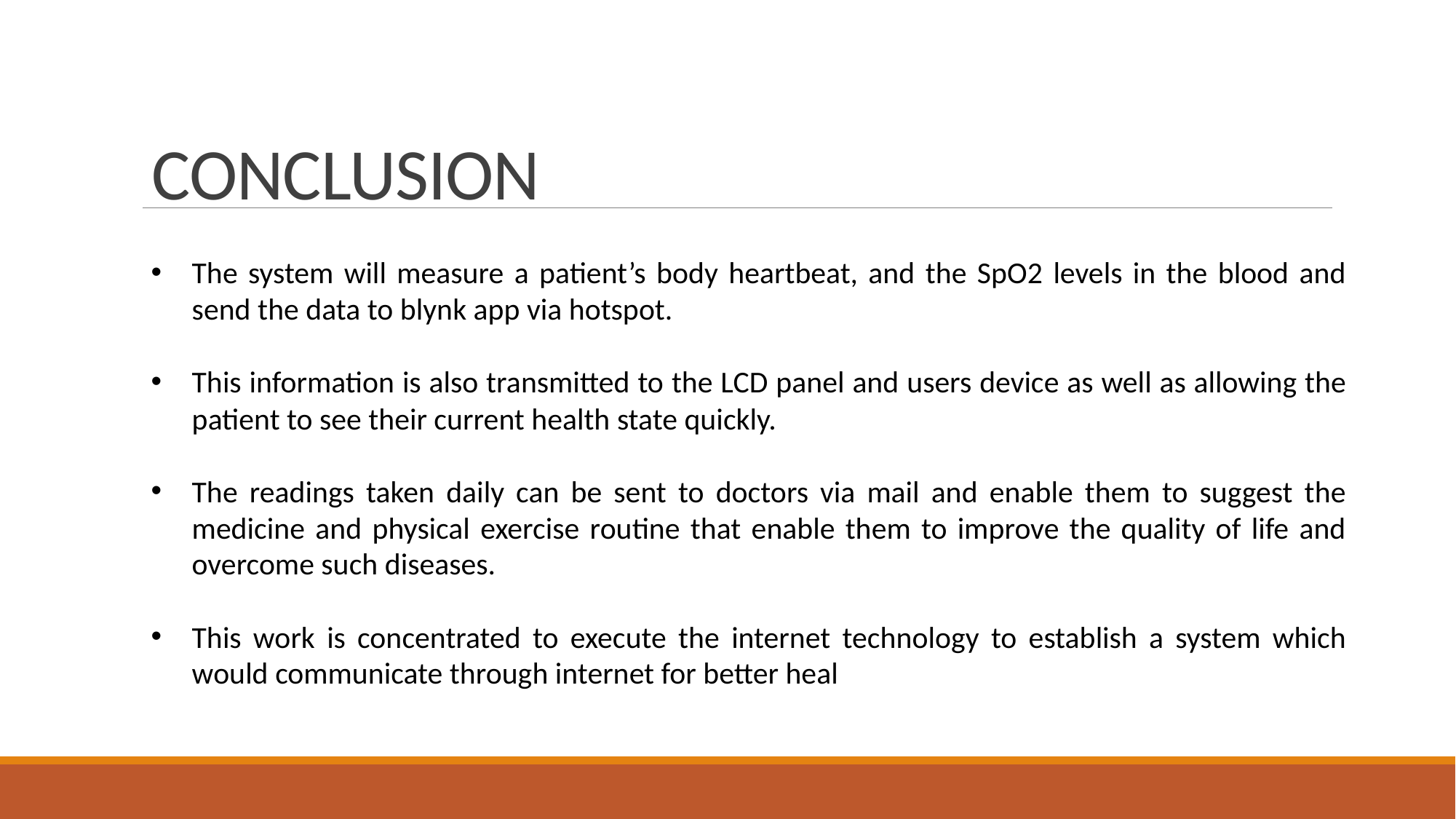

# CONCLUSION
The system will measure a patient’s body heartbeat, and the SpO2 levels in the blood and send the data to blynk app via hotspot.

This information is also transmitted to the LCD panel and users device as well as allowing the patient to see their current health state quickly.

The readings taken daily can be sent to doctors via mail and enable them to suggest the medicine and physical exercise routine that enable them to improve the quality of life and overcome such diseases.

This work is concentrated to execute the internet technology to establish a system which would communicate through internet for better heal